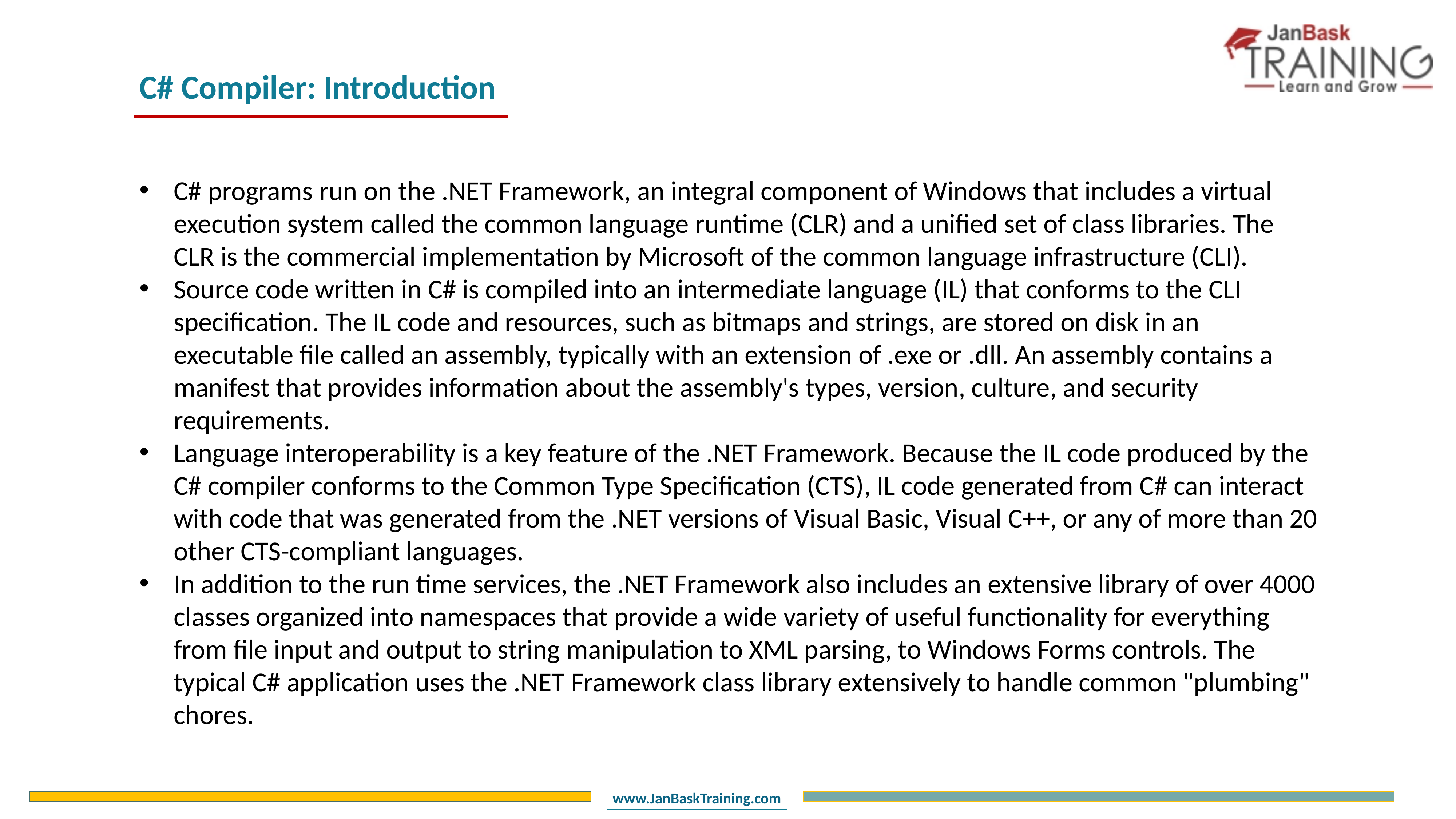

C# Compiler: Introduction
C# programs run on the .NET Framework, an integral component of Windows that includes a virtual execution system called the common language runtime (CLR) and a unified set of class libraries. The CLR is the commercial implementation by Microsoft of the common language infrastructure (CLI).
Source code written in C# is compiled into an intermediate language (IL) that conforms to the CLI specification. The IL code and resources, such as bitmaps and strings, are stored on disk in an executable file called an assembly, typically with an extension of .exe or .dll. An assembly contains a manifest that provides information about the assembly's types, version, culture, and security requirements.
Language interoperability is a key feature of the .NET Framework. Because the IL code produced by the C# compiler conforms to the Common Type Specification (CTS), IL code generated from C# can interact with code that was generated from the .NET versions of Visual Basic, Visual C++, or any of more than 20 other CTS-compliant languages.
In addition to the run time services, the .NET Framework also includes an extensive library of over 4000 classes organized into namespaces that provide a wide variety of useful functionality for everything from file input and output to string manipulation to XML parsing, to Windows Forms controls. The typical C# application uses the .NET Framework class library extensively to handle common "plumbing" chores.